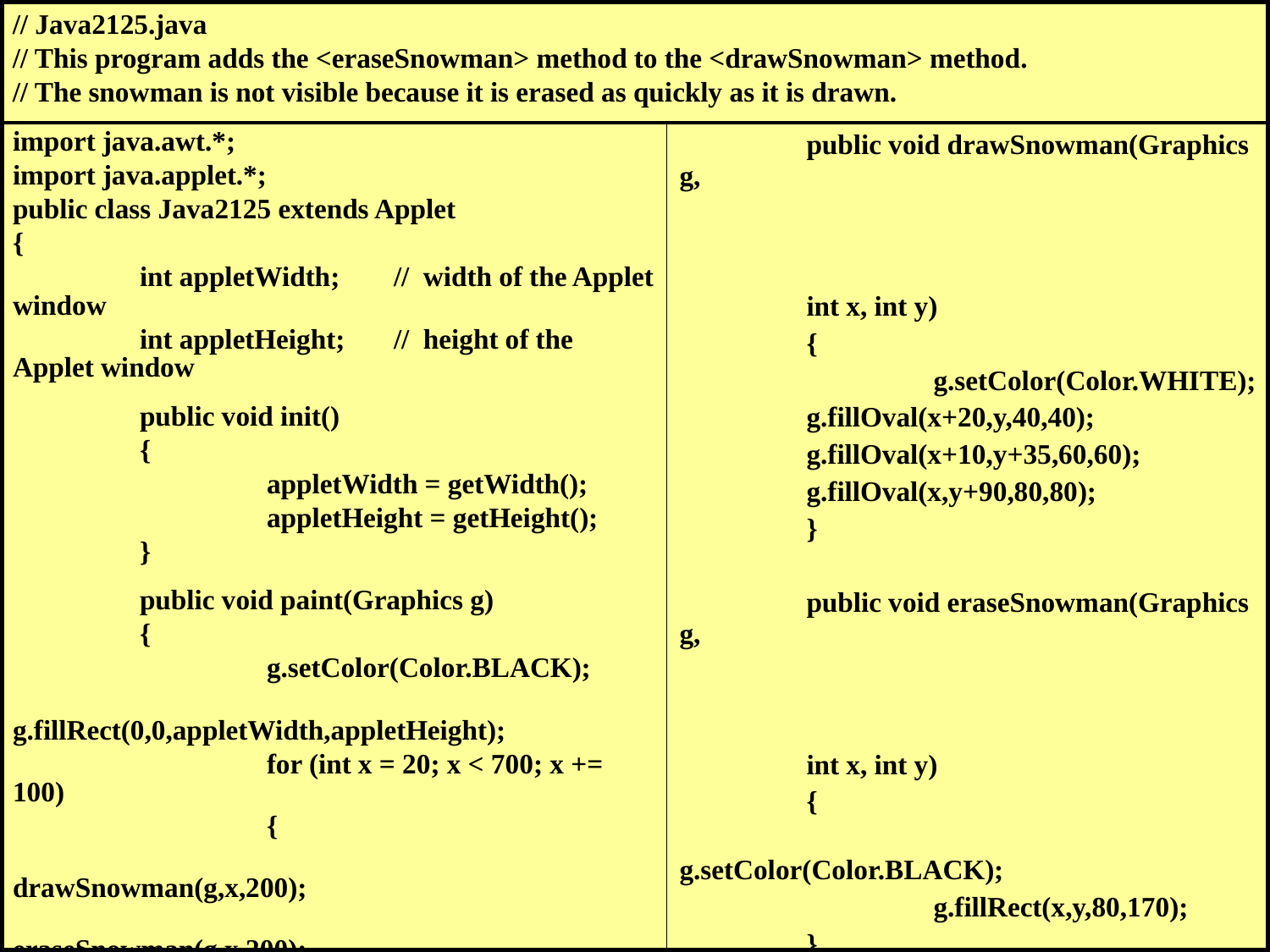

// Java2125.java
// This program adds the <eraseSnowman> method to the <drawSnowman> method.
// The snowman is not visible because it is erased as quickly as it is drawn.

| import java.awt.\*; import java.applet.\*; public class Java2125 extends Applet { int appletWidth; // width of the Applet window int appletHeight; // height of the Applet window public void init() { appletWidth = getWidth(); appletHeight = getHeight(); } public void paint(Graphics g) { g.setColor(Color.BLACK); g.fillRect(0,0,appletWidth,appletHeight); for (int x = 20; x < 700; x += 100) { drawSnowman(g,x,200); eraseSnowman(g,x,200); } } | public void drawSnowman(Graphics g, int x, int y) { g.setColor(Color.WHITE); g.fillOval(x+20,y,40,40); g.fillOval(x+10,y+35,60,60); g.fillOval(x,y+90,80,80); } public void eraseSnowman(Graphics g, int x, int y) { g.setColor(Color.BLACK); g.fillRect(x,y,80,170); } } |
| --- | --- |